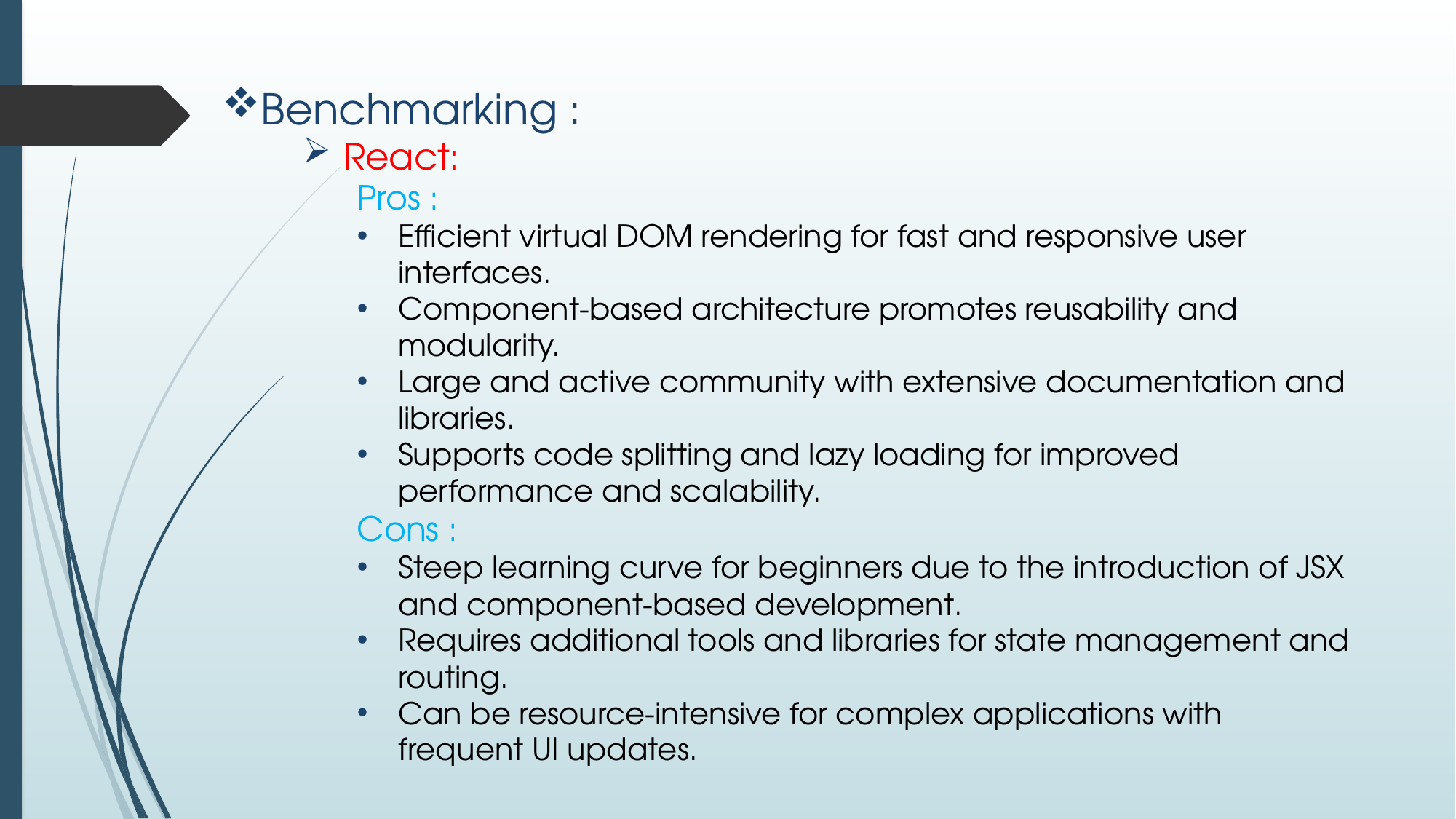

Benchmarking :
React:
Pros :
Efficient virtual DOM rendering for fast and responsive user interfaces.
Component-based architecture promotes reusability and modularity.
Large and active community with extensive documentation and libraries.
Supports code splitting and lazy loading for improved performance and scalability.
Cons :
Steep learning curve for beginners due to the introduction of JSX and component-based development.
Requires additional tools and libraries for state management and routing.
Can be resource-intensive for complex applications with frequent UI updates.